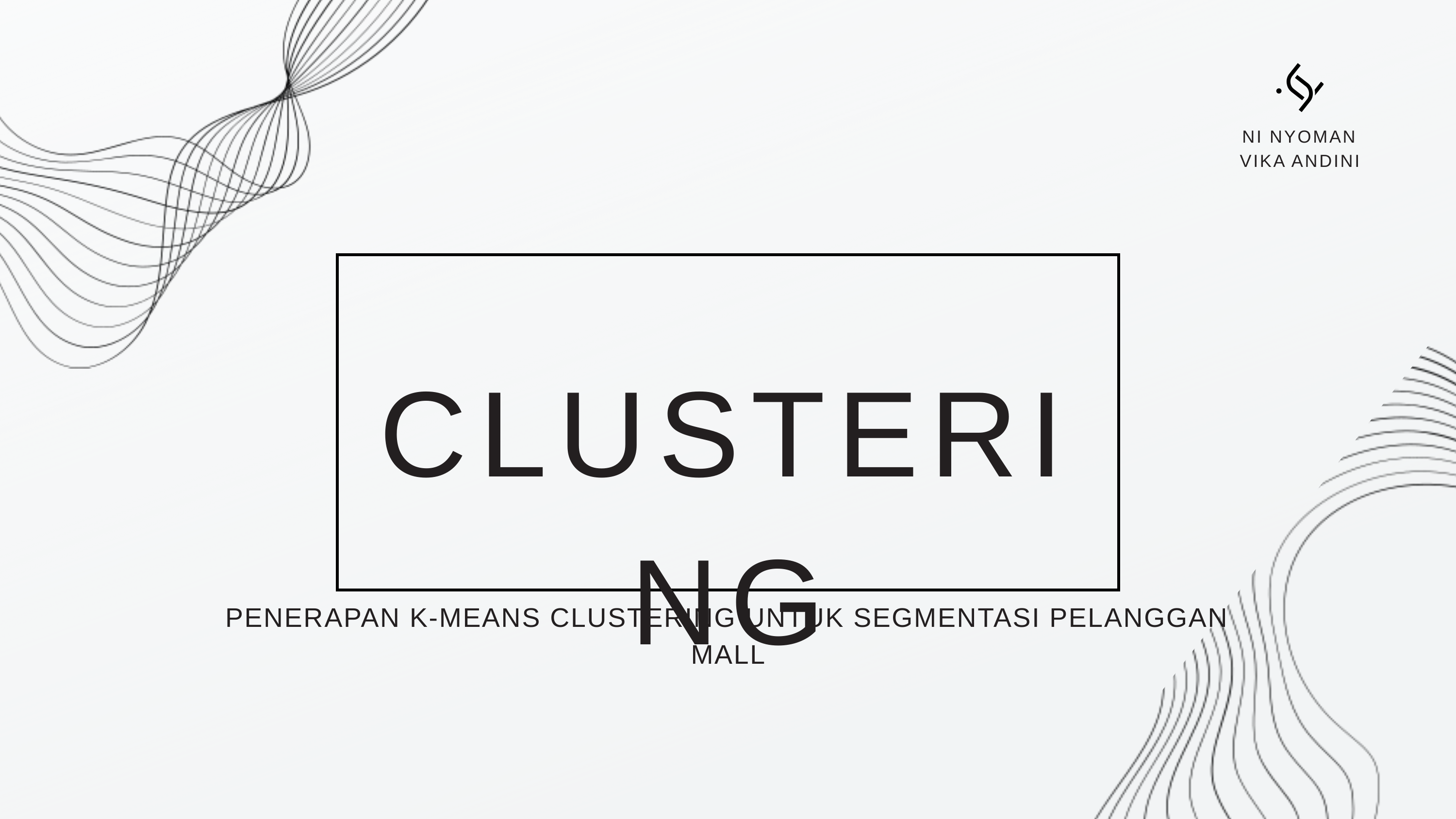

NI NYOMAN VIKA ANDINI

CLUSTERING

PENERAPAN K-MEANS CLUSTERING UNTUK SEGMENTASI PELANGGAN MALL